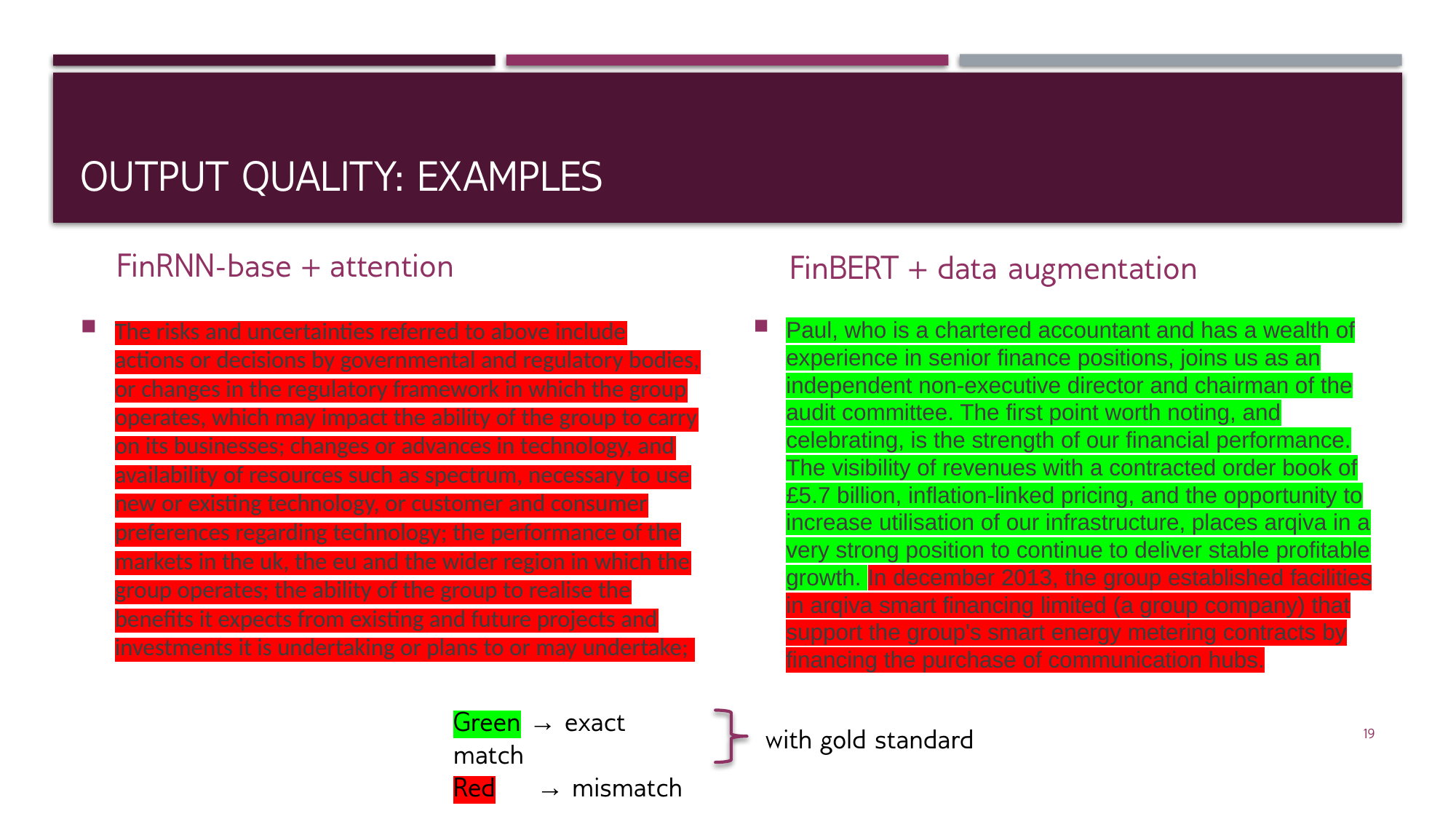

# Output Quality: Examples
FinRNN-base + attention
FinBERT + data augmentation
The risks and uncertainties referred to above include actions or decisions by governmental and regulatory bodies, or changes in the regulatory framework in which the group operates, which may impact the ability of the group to carry on its businesses; changes or advances in technology, and availability of resources such as spectrum, necessary to use new or existing technology, or customer and consumer preferences regarding technology; the performance of the markets in the uk, the eu and the wider region in which the group operates; the ability of the group to realise the benefits it expects from existing and future projects and investments it is undertaking or plans to or may undertake;
Paul, who is a chartered accountant and has a wealth of experience in senior finance positions, joins us as an independent non-executive director and chairman of the audit committee. The first point worth noting, and celebrating, is the strength of our financial performance. The visibility of revenues with a contracted order book of £5.7 billion, inflation-linked pricing, and the opportunity to increase utilisation of our infrastructure, places arqiva in a very strong position to continue to deliver stable profitable growth. In december 2013, the group established facilities in arqiva smart financing limited (a group company) that support the group's smart energy metering contracts by financing the purchase of communication hubs.
Green → exact match
Red     → mismatch

with gold standard
19